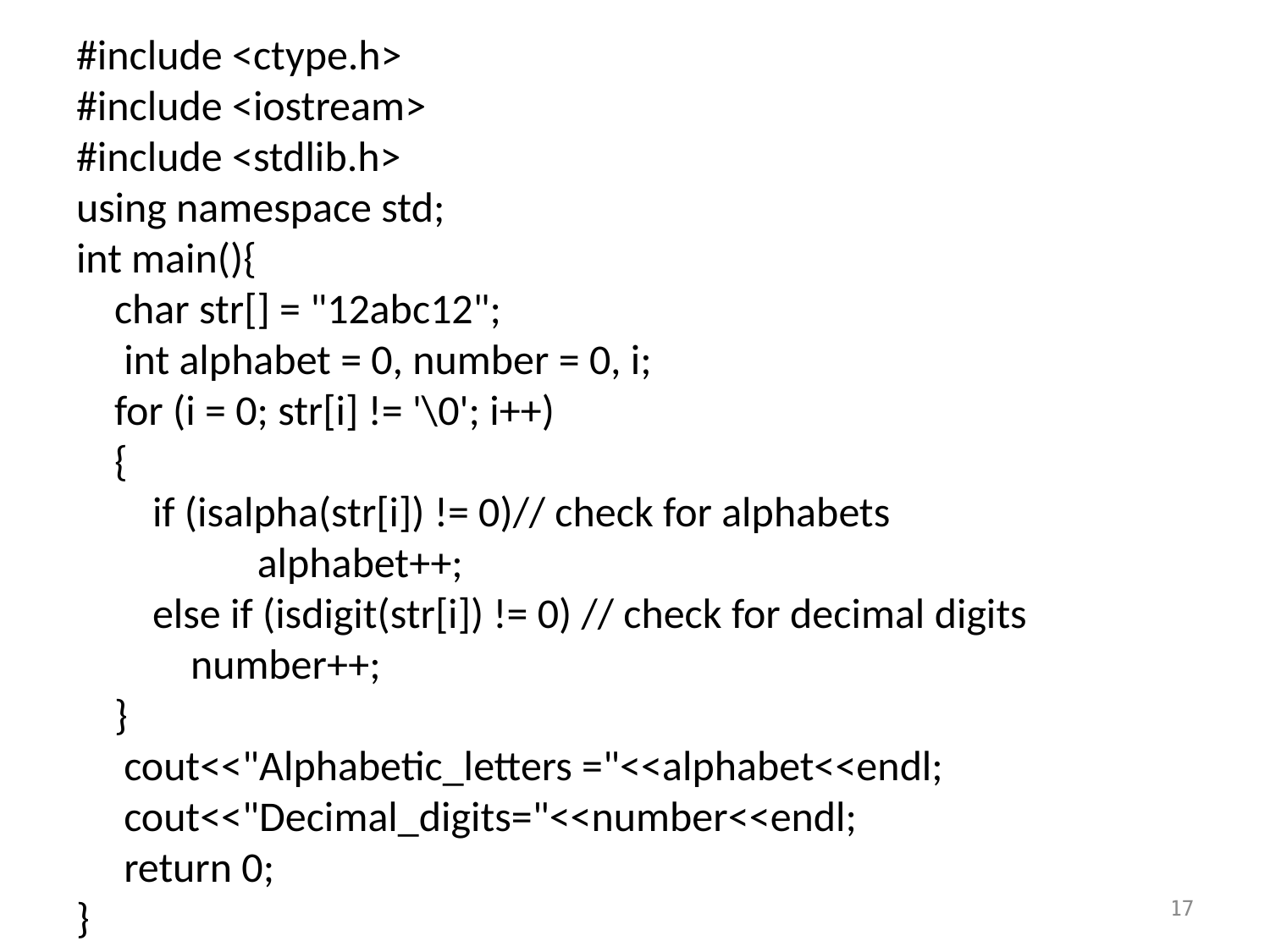

#include <ctype.h>
#include <iostream>
#include <stdlib.h>
using namespace std;
int main(){
    char str[] = "12abc12";
     int alphabet = 0, number = 0, i;
    for (i = 0; str[i] != '\0'; i++)
    {
        if (isalpha(str[i]) != 0)// check for alphabets
                   alphabet++;
        else if (isdigit(str[i]) != 0) // check for decimal digits
            number++;
    }
     cout<<"Alphabetic_letters ="<<alphabet<<endl;
     cout<<"Decimal_digits="<<number<<endl;
     return 0;
}
17